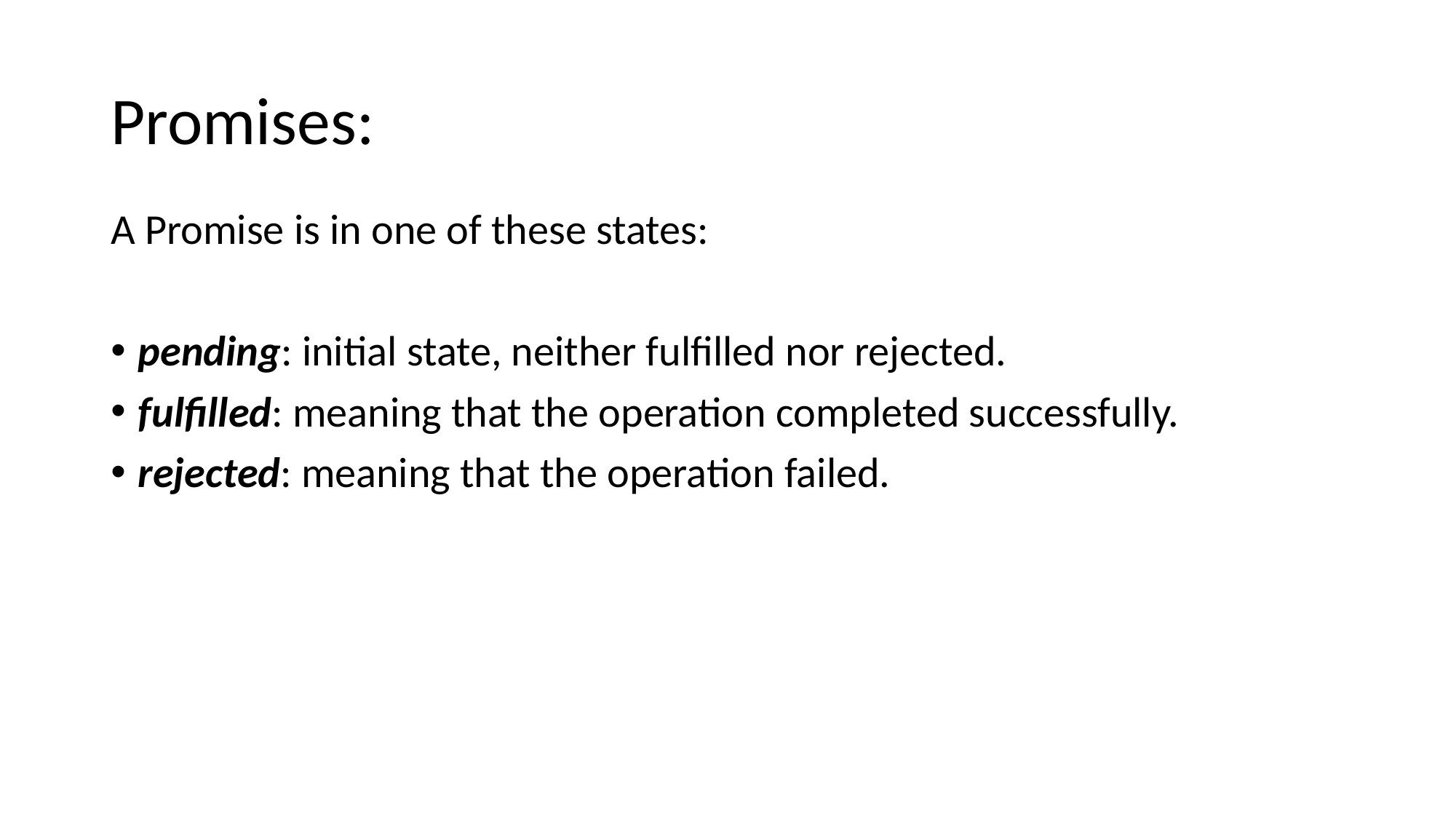

# Promises:
A Promise is in one of these states:

pending: initial state, neither fulfilled nor rejected.
fulfilled: meaning that the operation completed successfully.
rejected: meaning that the operation failed.